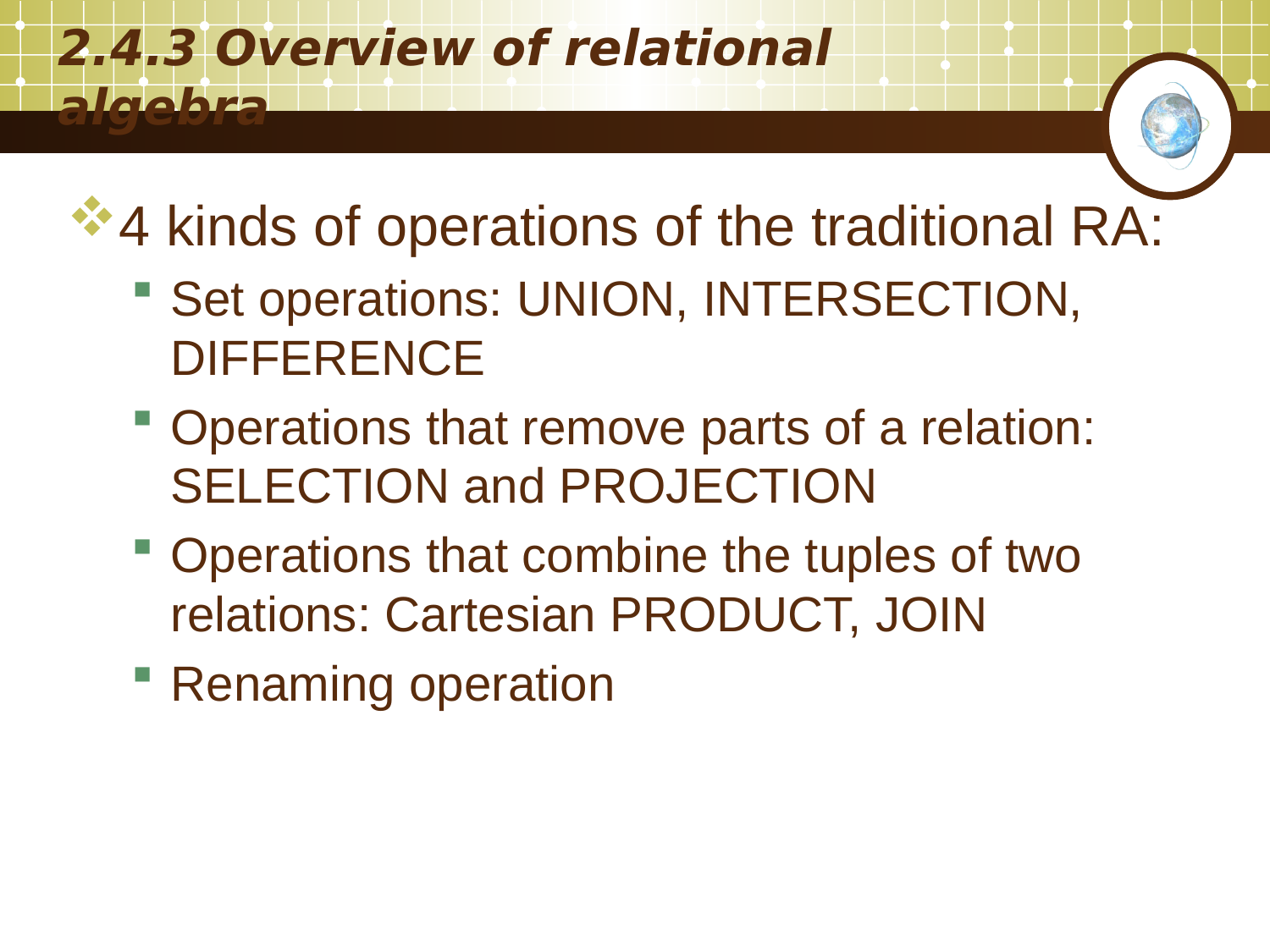

# 2.4.3 Overview of relational algebra
4 kinds of operations of the traditional RA:
Set operations: UNION, INTERSECTION, DIFFERENCE
Operations that remove parts of a relation: SELECTION and PROJECTION
Operations that combine the tuples of two relations: Cartesian PRODUCT, JOIN
Renaming operation